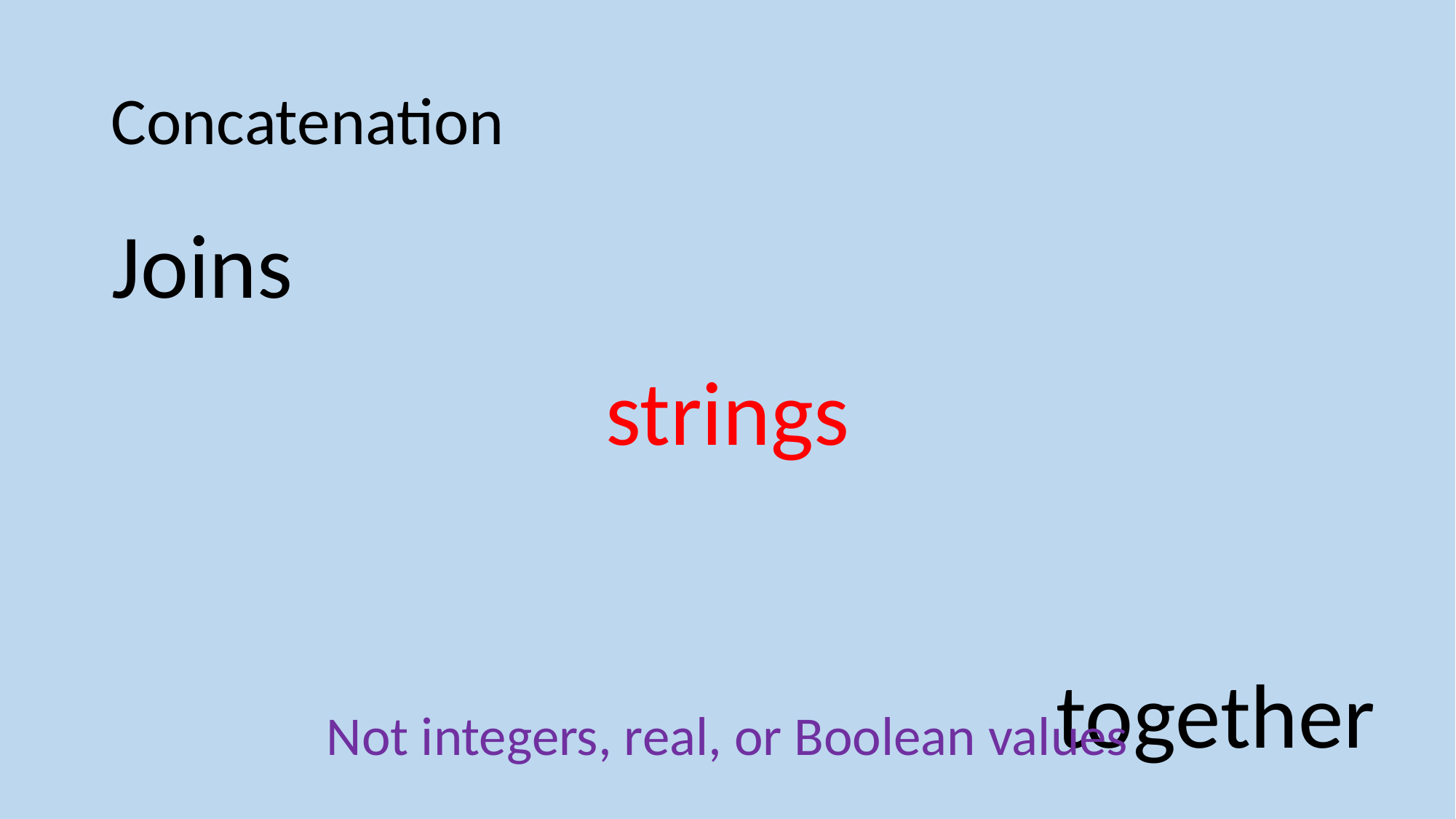

# Concatenation
Joins
strings
together
Not integers, real, or Boolean values